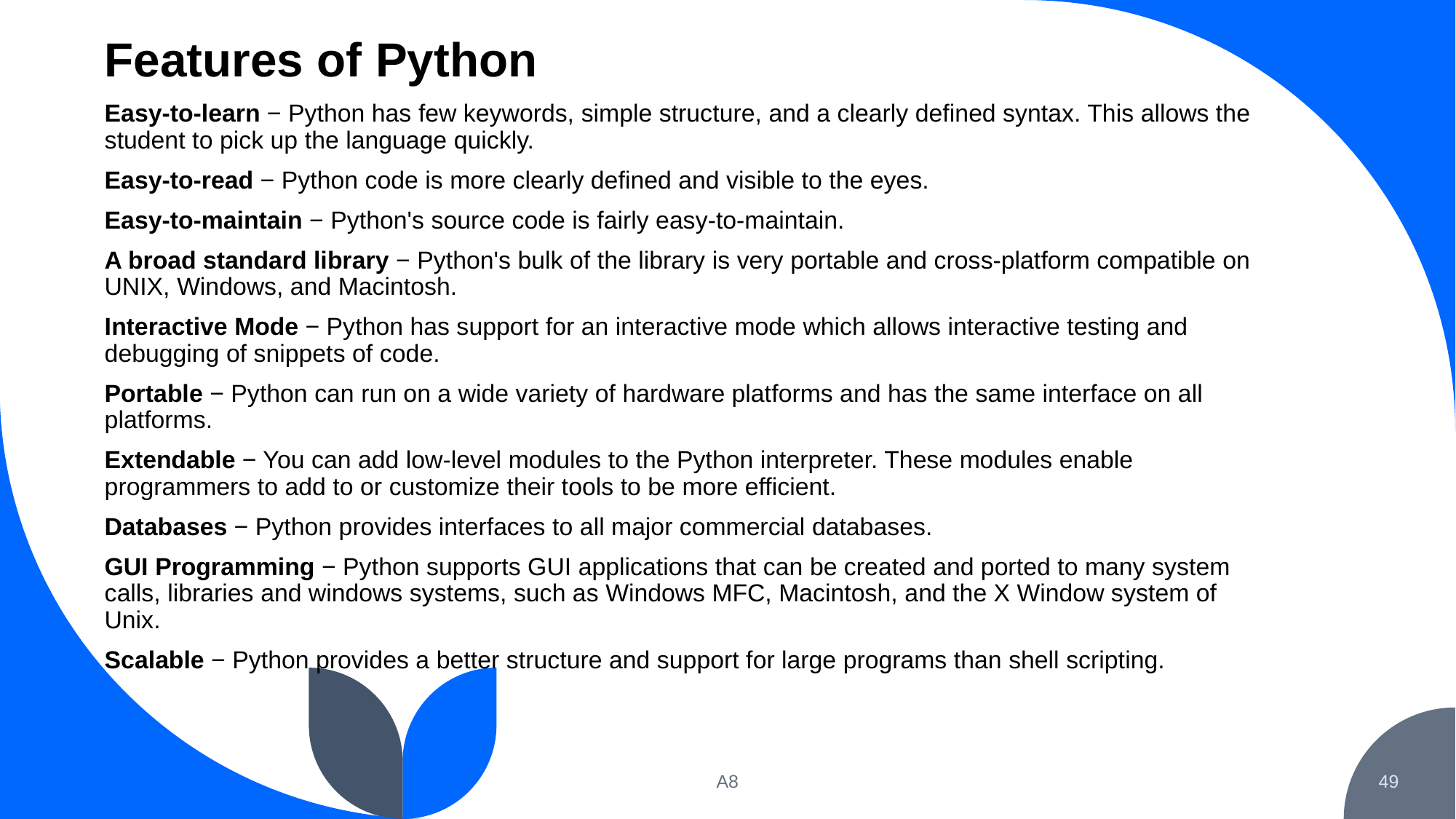

Features of Python
Easy-to-learn − Python has few keywords, simple structure, and a clearly defined syntax. This allows the student to pick up the language quickly.
Easy-to-read − Python code is more clearly defined and visible to the eyes.
Easy-to-maintain − Python's source code is fairly easy-to-maintain.
A broad standard library − Python's bulk of the library is very portable and cross-platform compatible on UNIX, Windows, and Macintosh.
Interactive Mode − Python has support for an interactive mode which allows interactive testing and debugging of snippets of code.
Portable − Python can run on a wide variety of hardware platforms and has the same interface on all platforms.
Extendable − You can add low-level modules to the Python interpreter. These modules enable programmers to add to or customize their tools to be more efficient.
Databases − Python provides interfaces to all major commercial databases.
GUI Programming − Python supports GUI applications that can be created and ported to many system calls, libraries and windows systems, such as Windows MFC, Macintosh, and the X Window system of Unix.
Scalable − Python provides a better structure and support for large programs than shell scripting.
49
A8